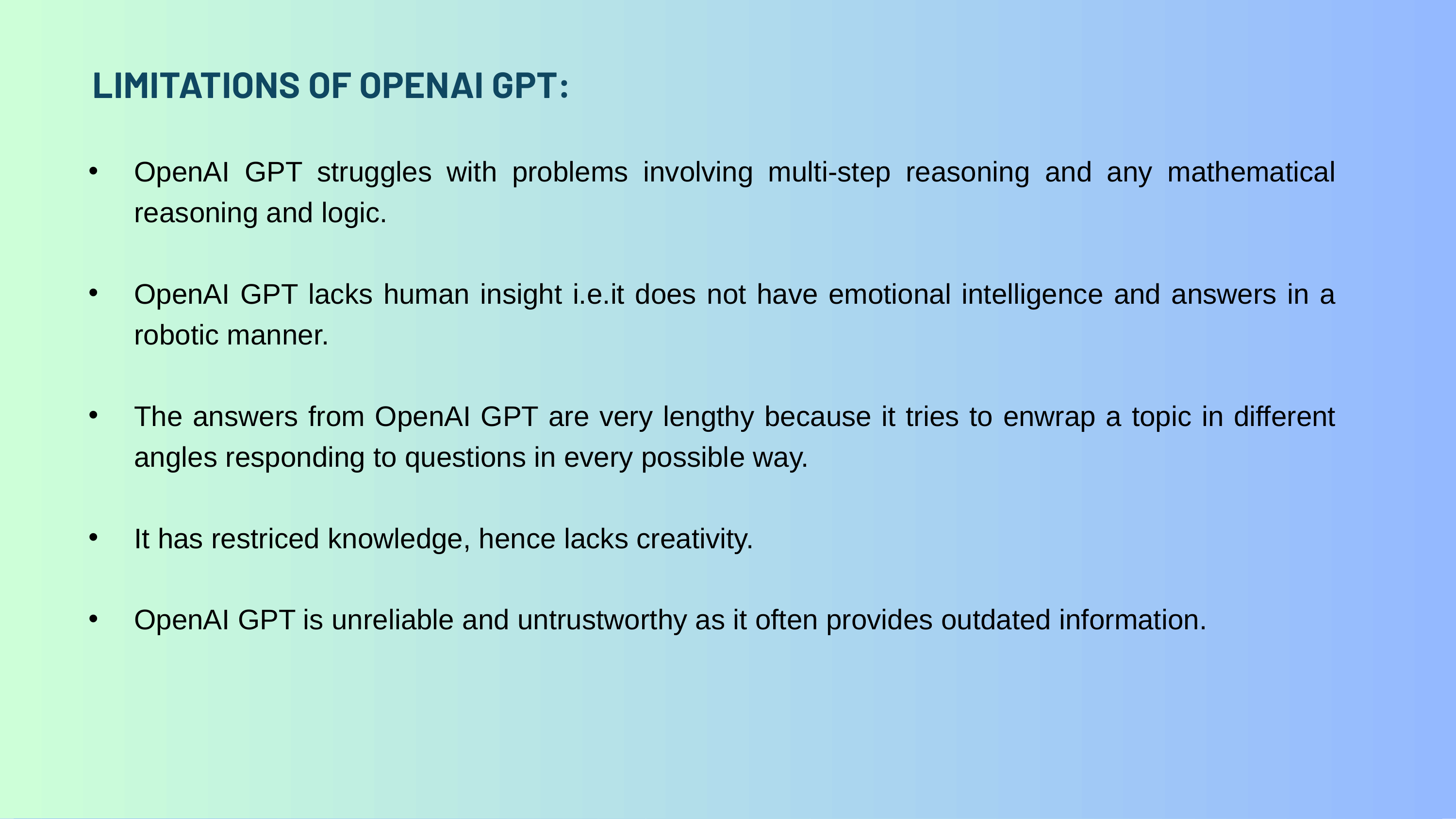

Limitations Of OpenAI GPT:

OpenAI GPT struggles with problems involving multi-step reasoning and any mathematical reasoning and logic.

OpenAI GPT lacks human insight i.e.it does not have emotional intelligence and answers in a robotic manner.

The answers from OpenAI GPT are very lengthy because it tries to enwrap a topic in different angles responding to questions in every possible way.

It has restriced knowledge, hence lacks creativity.

OpenAI GPT is unreliable and untrustworthy as it often provides outdated information.